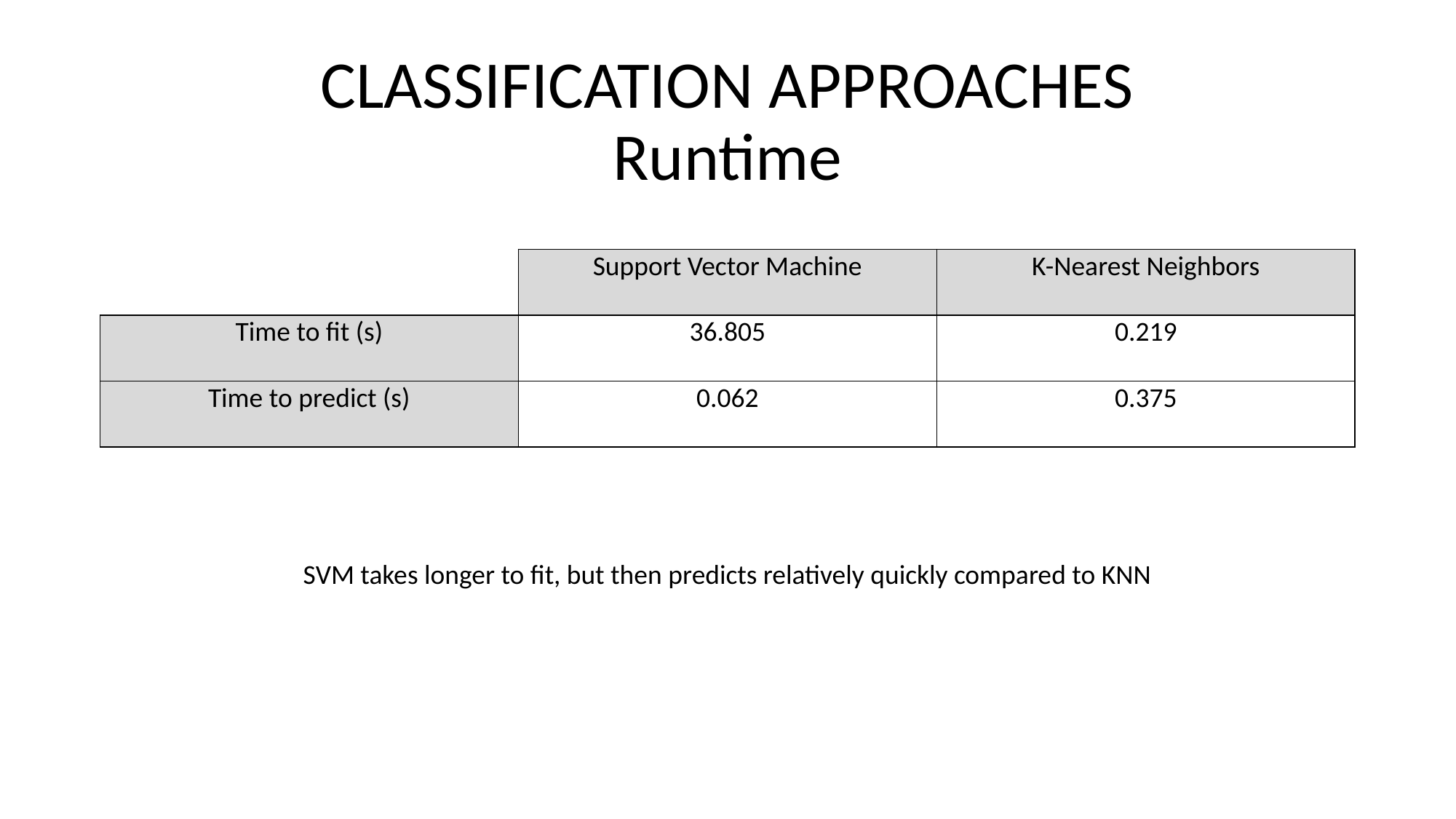

# CLASSIFICATION APPROACHES Runtime
|  | Support Vector Machine | K-Nearest Neighbors |
| --- | --- | --- |
| Time to fit (s) | 36.805 | 0.219 |
| Time to predict (s) | 0.062 | 0.375 |
SVM takes longer to fit, but then predicts relatively quickly compared to KNN